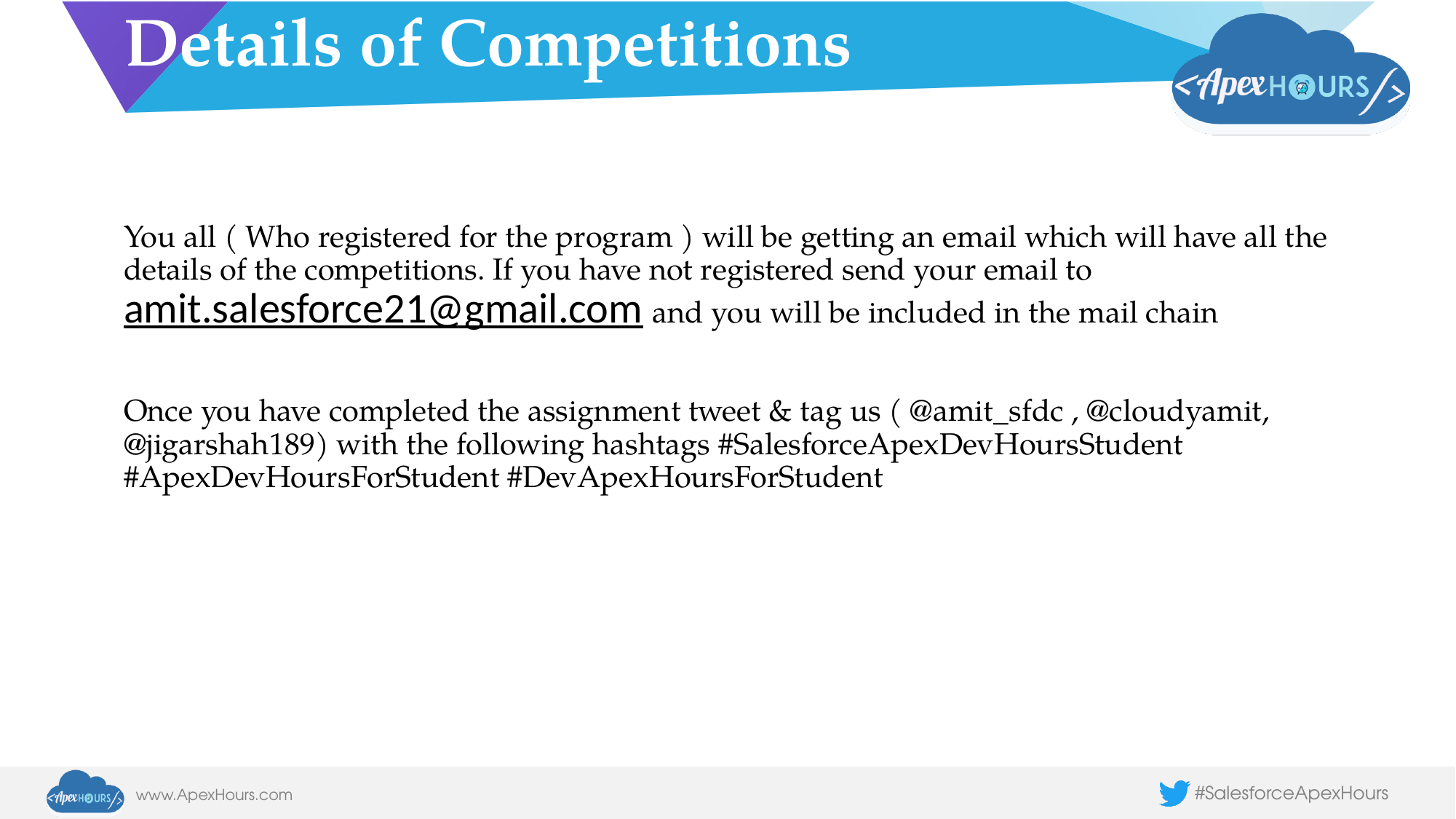

# Details of Competitions

You all ( Who registered for the program ) will be getting an email which will have all the details of the competitions. If you have not registered send your email to amit.salesforce21@gmail.com and you will be included in the mail chain

Once you have completed the assignment tweet & tag us ( @amit_sfdc , @cloudyamit, @jigarshah189) with the following hashtags #SalesforceApexDevHoursStudent #ApexDevHoursForStudent #DevApexHoursForStudent